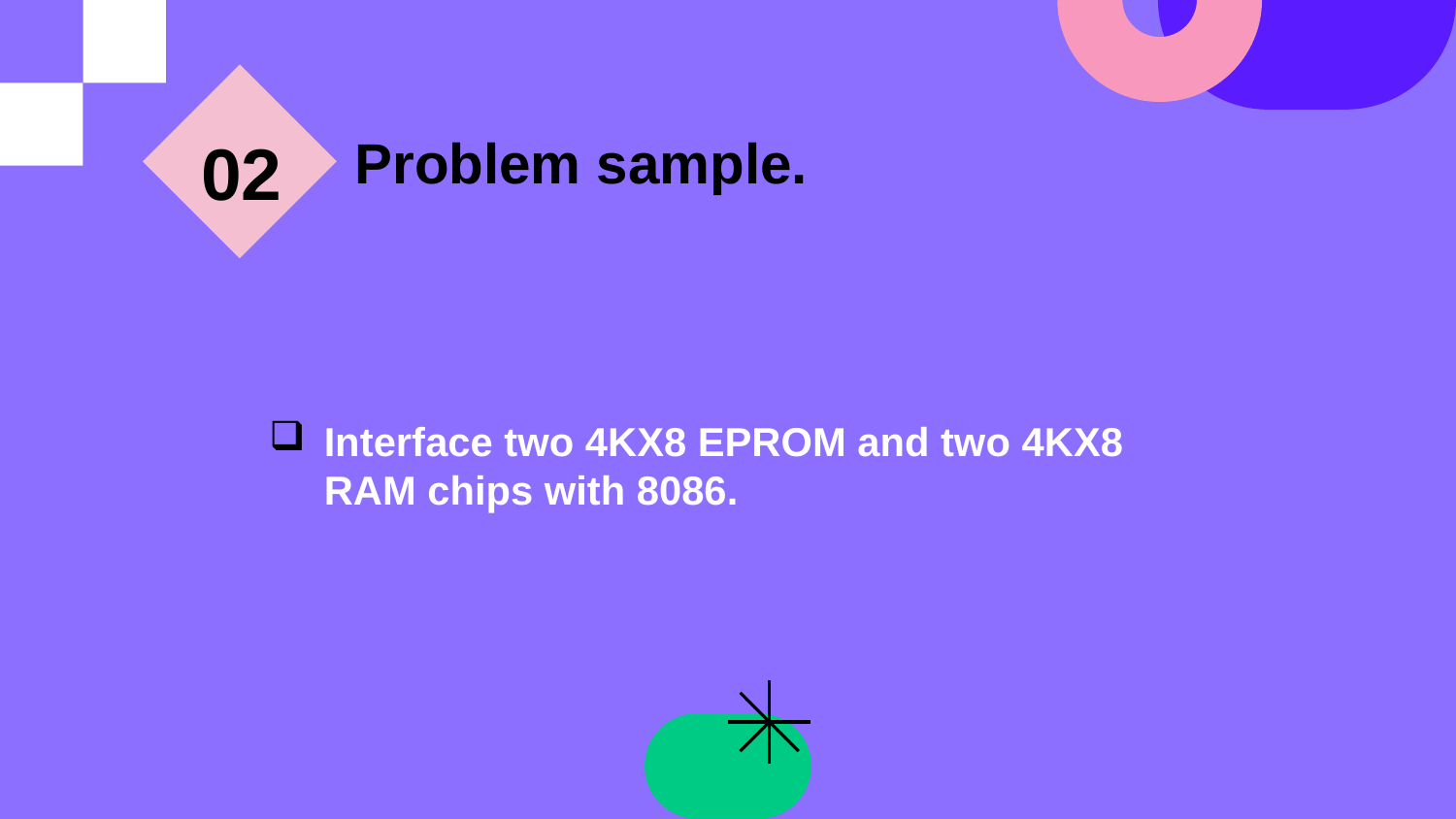

Problem sample.
02
Interface two 4KX8 EPROM and two 4KX8 RAM chips with 8086.